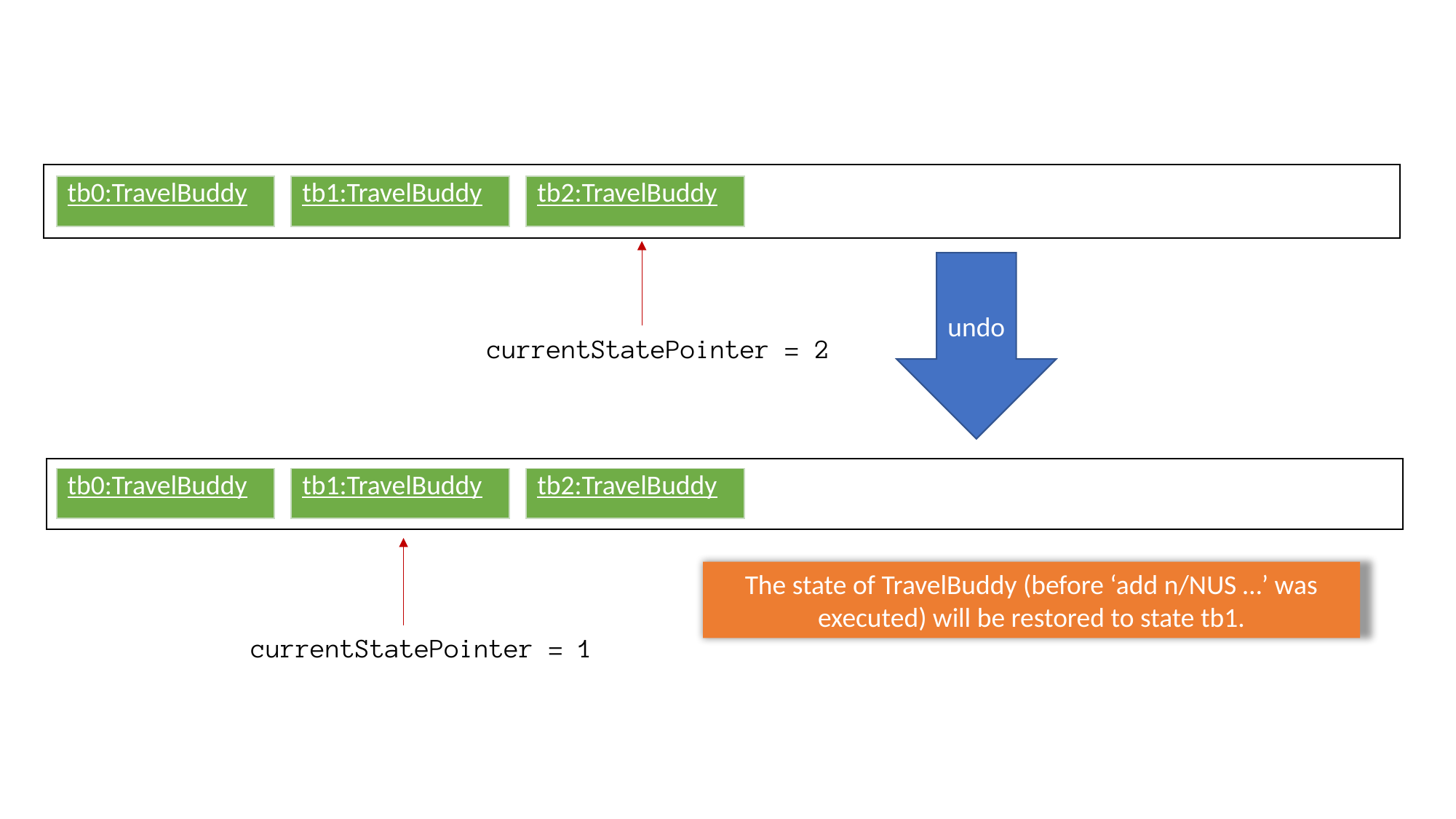

| tb0:TravelBuddy |
| --- |
| tb1:TravelBuddy |
| --- |
| tb2:TravelBuddy |
| --- |
undo
currentStatePointer = 2

| tb0:TravelBuddy |
| --- |
| tb1:TravelBuddy |
| --- |
| tb2:TravelBuddy |
| --- |
The state of TravelBuddy (before ‘add n/NUS …’ was executed) will be restored to state tb1.
currentStatePointer = 1